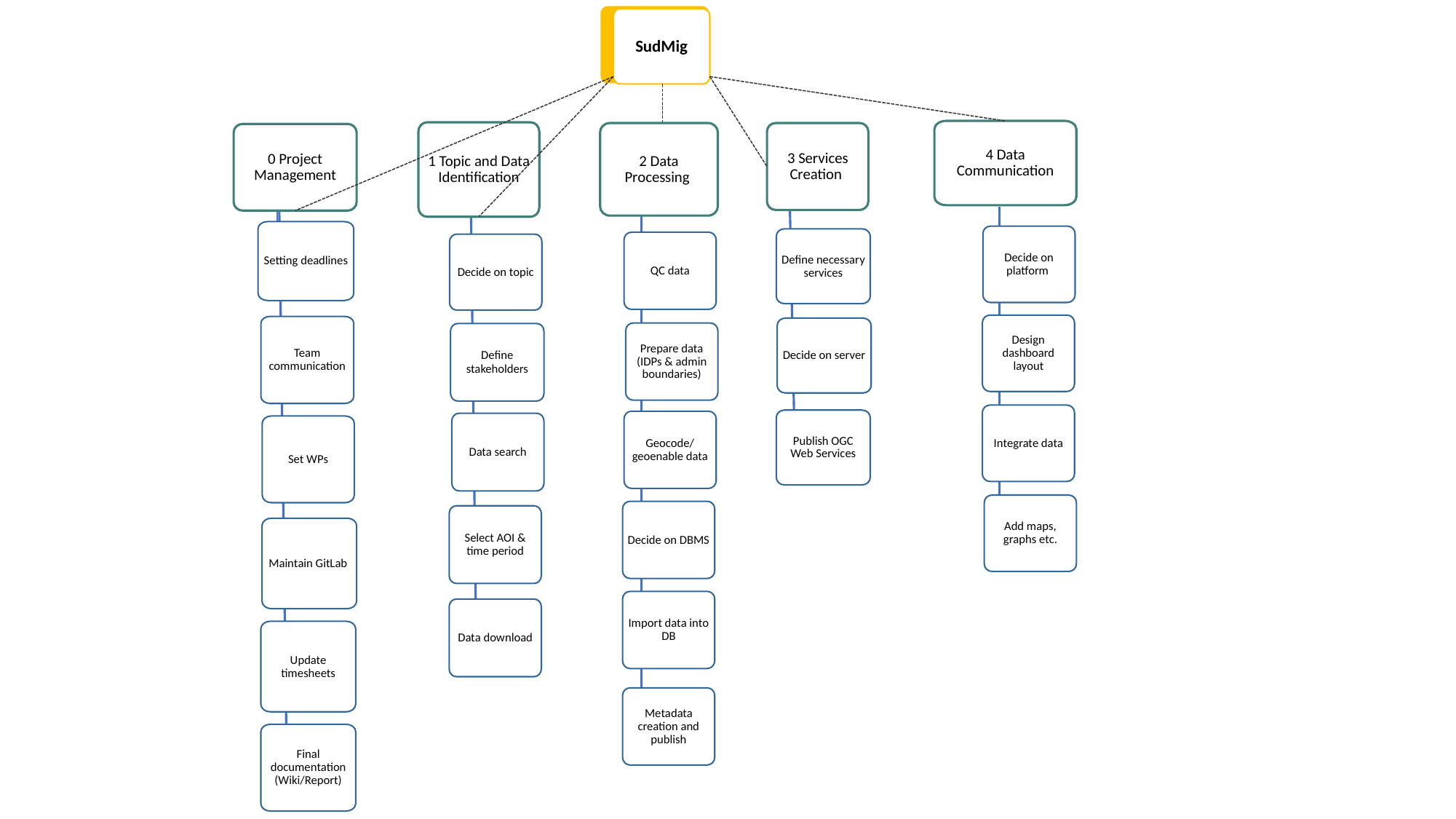

SudMig
4 Data Communication
1 Topic and Data Identification
2 Data Processing
3 Services Creation
0 Project Management

Setting deadlines
Decide on platform
Define necessary services
QC data
Decide on topic
Design dashboard layout
Team communication
Decide on server
Prepare data (IDPs & admin boundaries)
Define stakeholders
Integrate data
Publish OGC Web Services
Geocode/ geoenable data
Data search
Set WPs
Add maps, graphs etc.
Decide on DBMS
Select AOI & time period
Maintain GitLab
Import data into DB
Data download
Update timesheets
Metadata creation and publish
Final documentation (Wiki/Report)